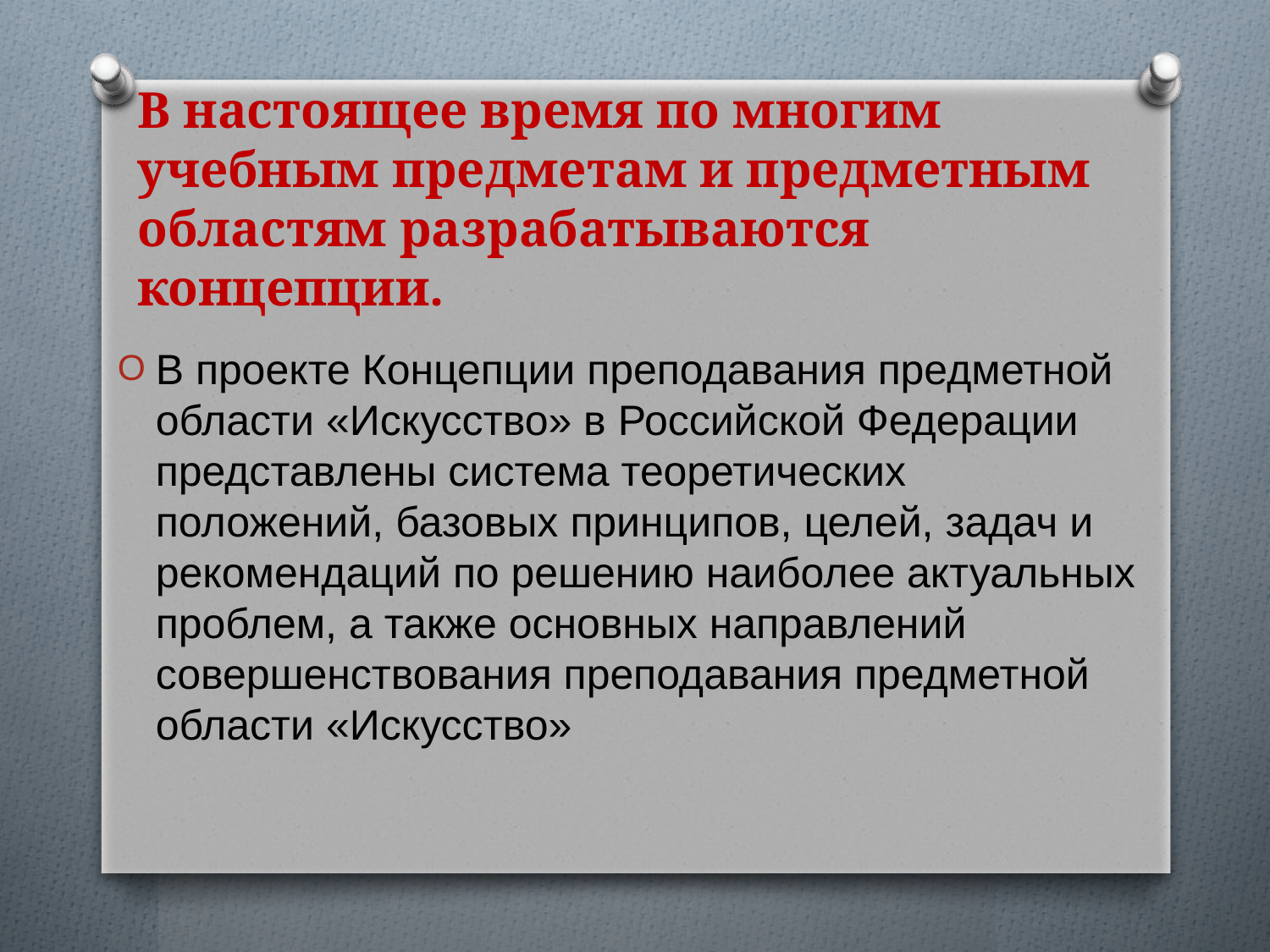

# В настоящее время по многим учебным предметам и предметным областям разрабатываются концепции.
В проекте Концепции преподавания предметной области «Искусство» в Российской Федерации представлены система теоретических положений, базовых принципов, целей, задач и рекомендаций по решению наиболее актуальных проблем, а также основных направлений совершенствования преподавания предметной области «Искусство»